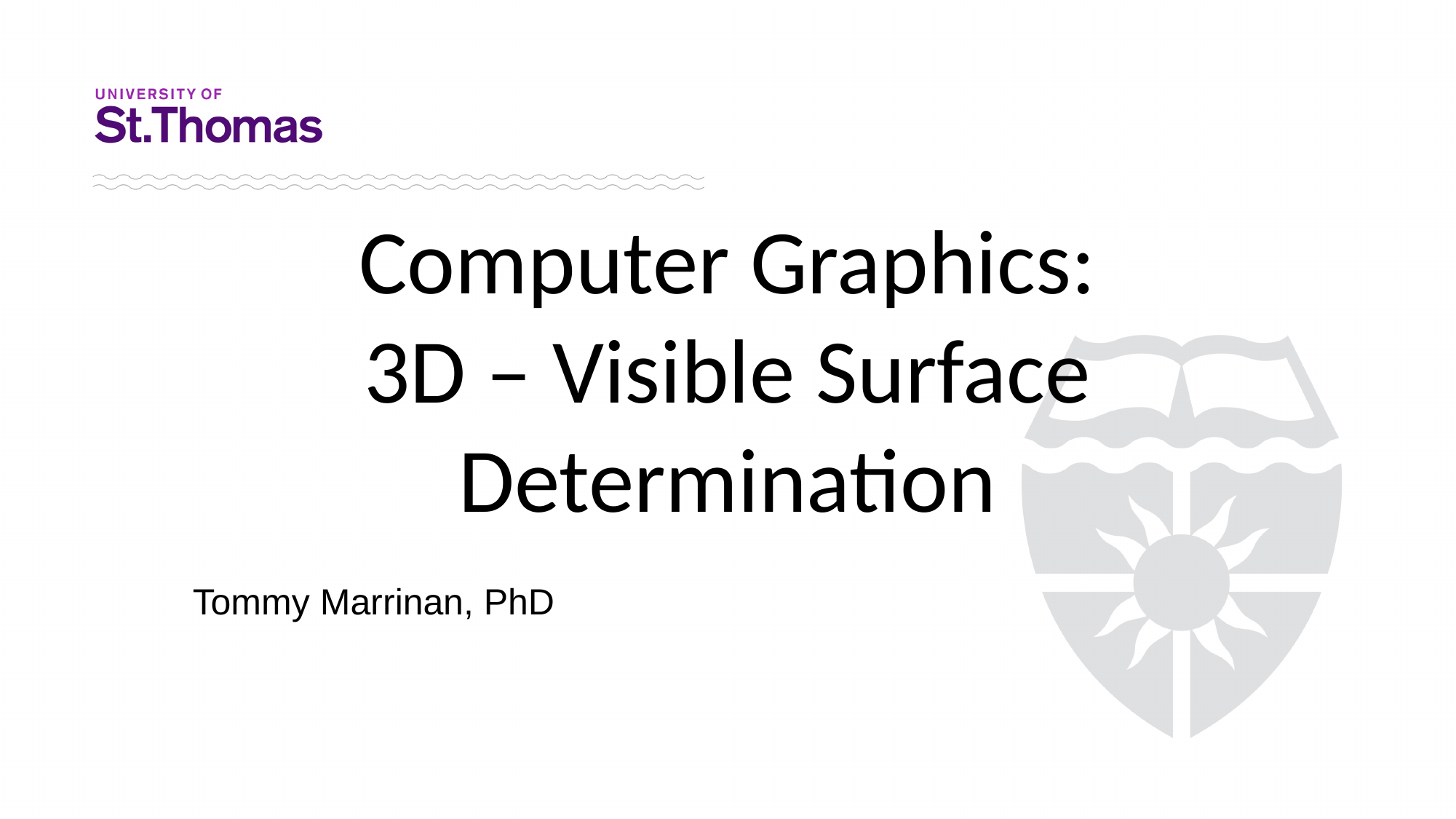

# Computer Graphics: 3D – Visible Surface Determination
Tommy Marrinan, PhD